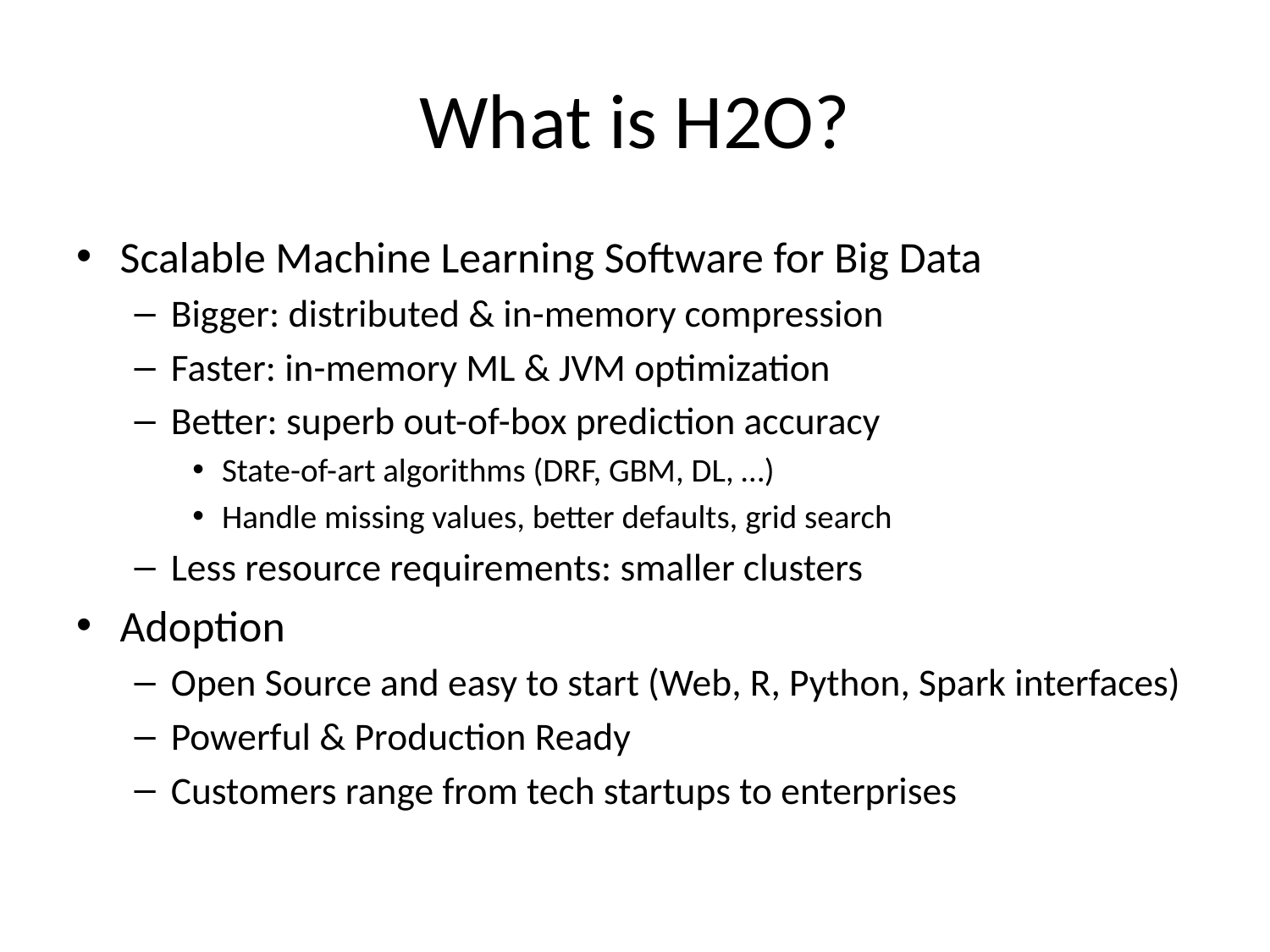

# What is H2O?
Scalable Machine Learning Software for Big Data
Bigger: distributed & in-memory compression
Faster: in-memory ML & JVM optimization
Better: superb out-of-box prediction accuracy
State-of-art algorithms (DRF, GBM, DL, …)
Handle missing values, better defaults, grid search
Less resource requirements: smaller clusters
Adoption
Open Source and easy to start (Web, R, Python, Spark interfaces)
Powerful & Production Ready
Customers range from tech startups to enterprises